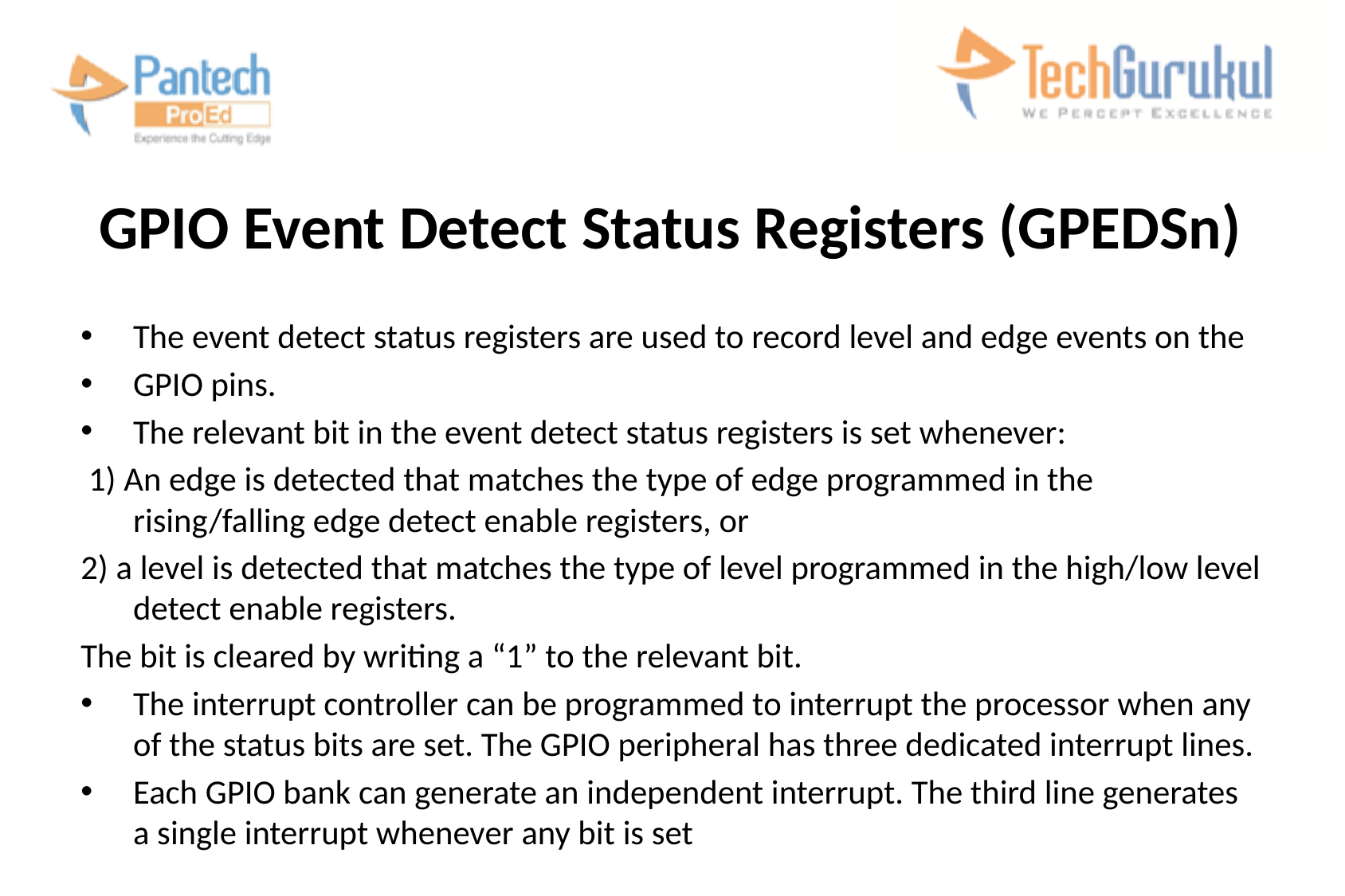

# GPIO Event Detect Status Registers (GPEDSn)
The event detect status registers are used to record level and edge events on the
GPIO pins.
The relevant bit in the event detect status registers is set whenever:
 1) An edge is detected that matches the type of edge programmed in the rising/falling edge detect enable registers, or
2) a level is detected that matches the type of level programmed in the high/low level detect enable registers.
The bit is cleared by writing a “1” to the relevant bit.
The interrupt controller can be programmed to interrupt the processor when any of the status bits are set. The GPIO peripheral has three dedicated interrupt lines.
Each GPIO bank can generate an independent interrupt. The third line generates a single interrupt whenever any bit is set